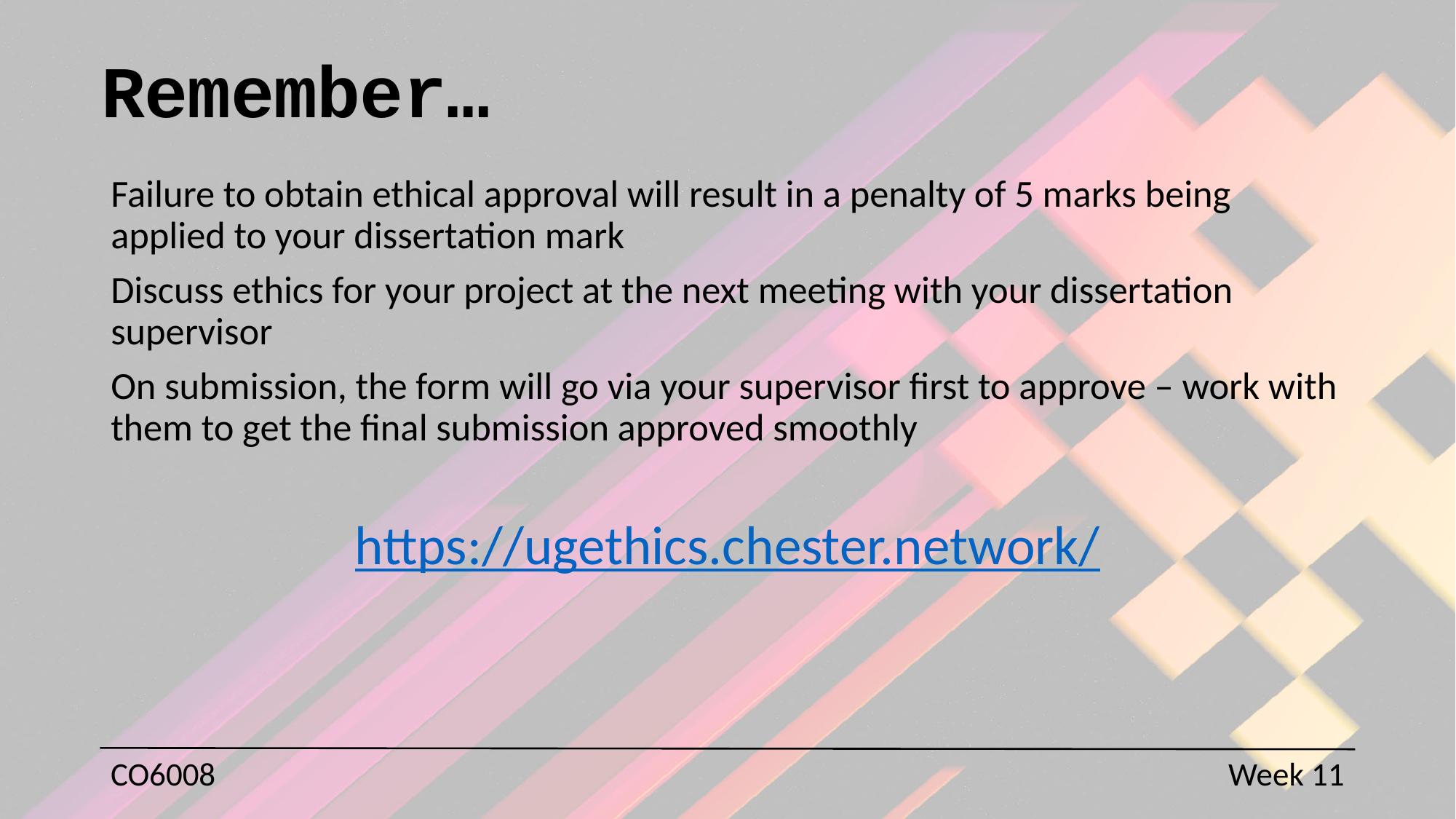

# Remember…
Failure to obtain ethical approval will result in a penalty of 5 marks being applied to your dissertation mark
Discuss ethics for your project at the next meeting with your dissertation supervisor
On submission, the form will go via your supervisor first to approve – work with them to get the final submission approved smoothly

https://ugethics.chester.network/